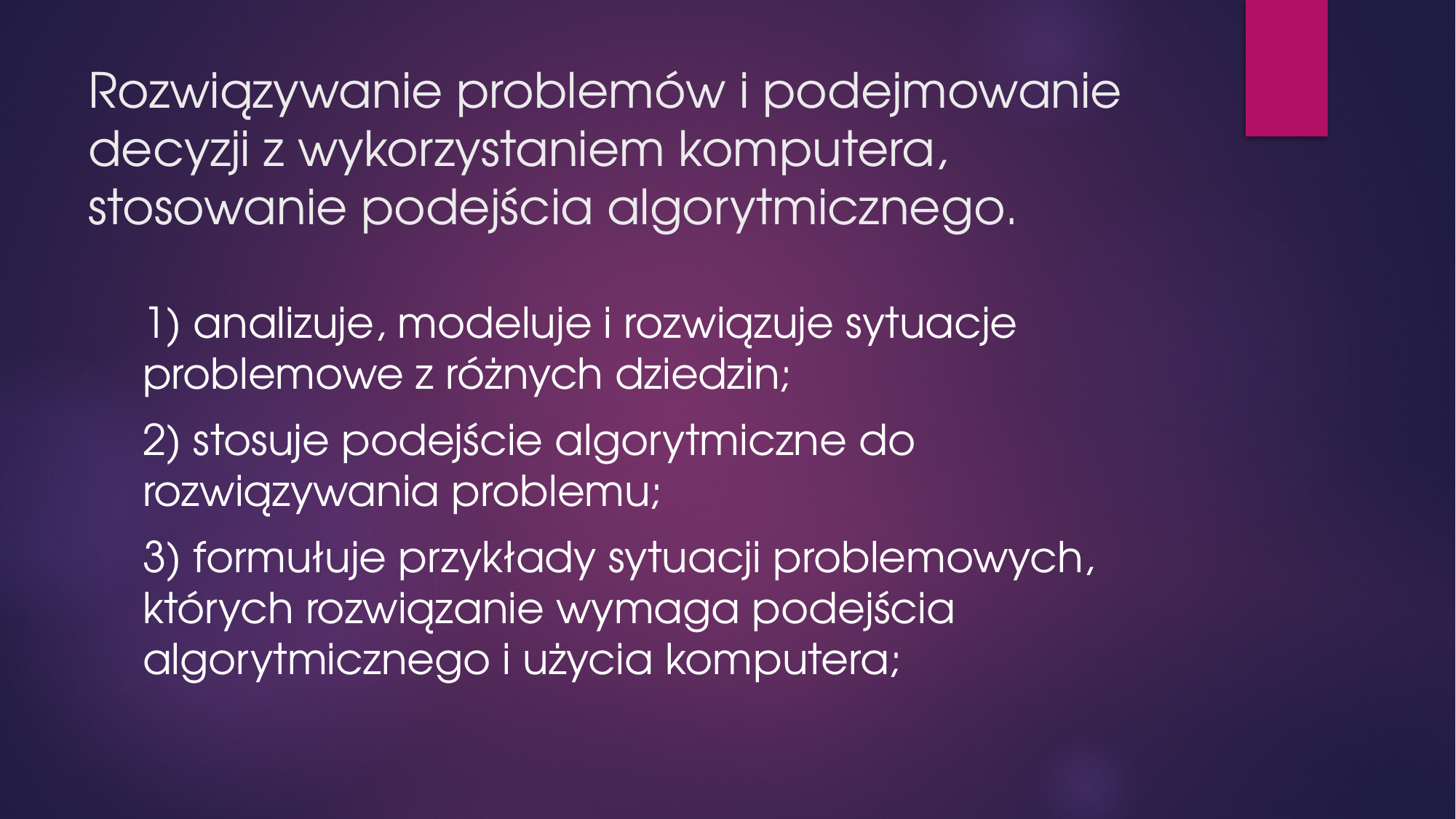

# Rozwiązywanie problemów i podejmowanie decyzji z wykorzystaniem komputera, stosowanie podejścia algorytmicznego.
1) analizuje, modeluje i rozwiązuje sytuacje problemowe z różnych dziedzin;
2) stosuje podejście algorytmiczne do rozwiązywania problemu;
3) formułuje przykłady sytuacji problemowych, których rozwiązanie wymaga podejścia algorytmicznego i użycia komputera;